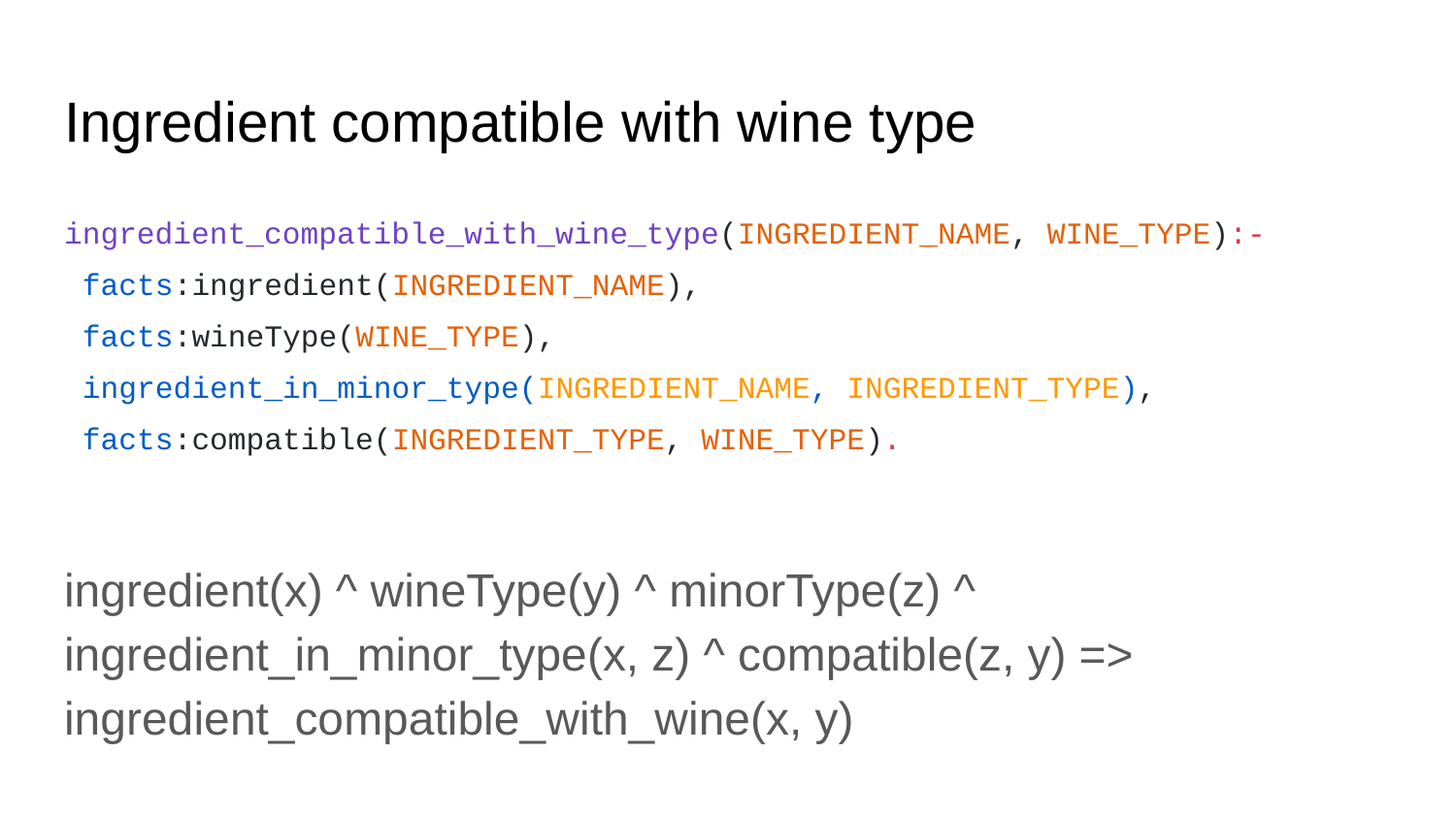

# Ingredient compatible with wine type
ingredient_compatible_with_wine_type(INGREDIENT_NAME, WINE_TYPE):-
 facts:ingredient(INGREDIENT_NAME),
 facts:wineType(WINE_TYPE),
 ingredient_in_minor_type(INGREDIENT_NAME, INGREDIENT_TYPE),
 facts:compatible(INGREDIENT_TYPE, WINE_TYPE).

ingredient(x) ^ wineType(y) ^ minorType(z) ^ ingredient_in_minor_type(x, z) ^ compatible(z, y) => ingredient_compatible_with_wine(x, y)